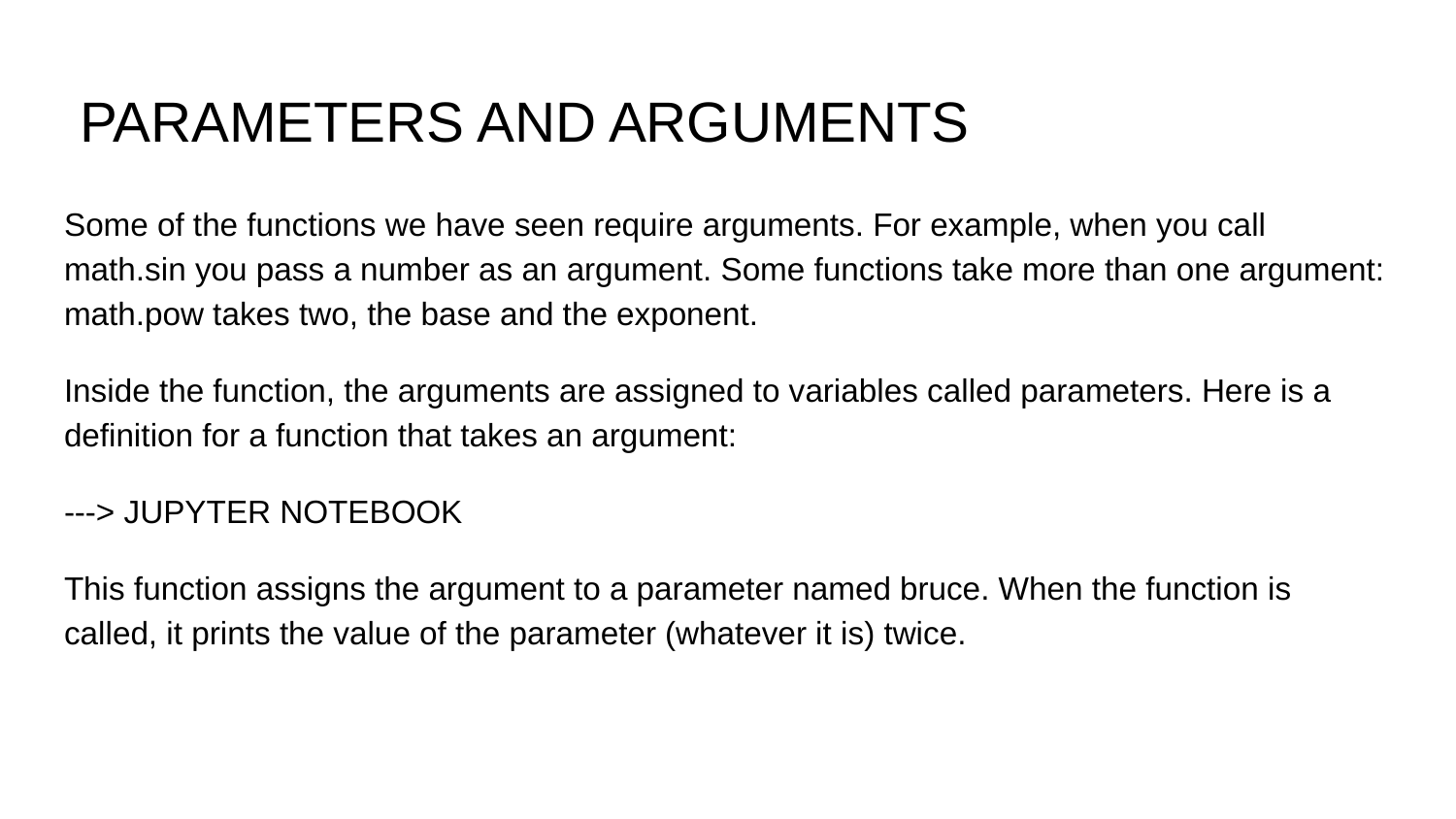

# PARAMETERS AND ARGUMENTS
Some of the functions we have seen require arguments. For example, when you call math.sin you pass a number as an argument. Some functions take more than one argument: math.pow takes two, the base and the exponent.
Inside the function, the arguments are assigned to variables called parameters. Here is a definition for a function that takes an argument:
---> JUPYTER NOTEBOOK
This function assigns the argument to a parameter named bruce. When the function is called, it prints the value of the parameter (whatever it is) twice.